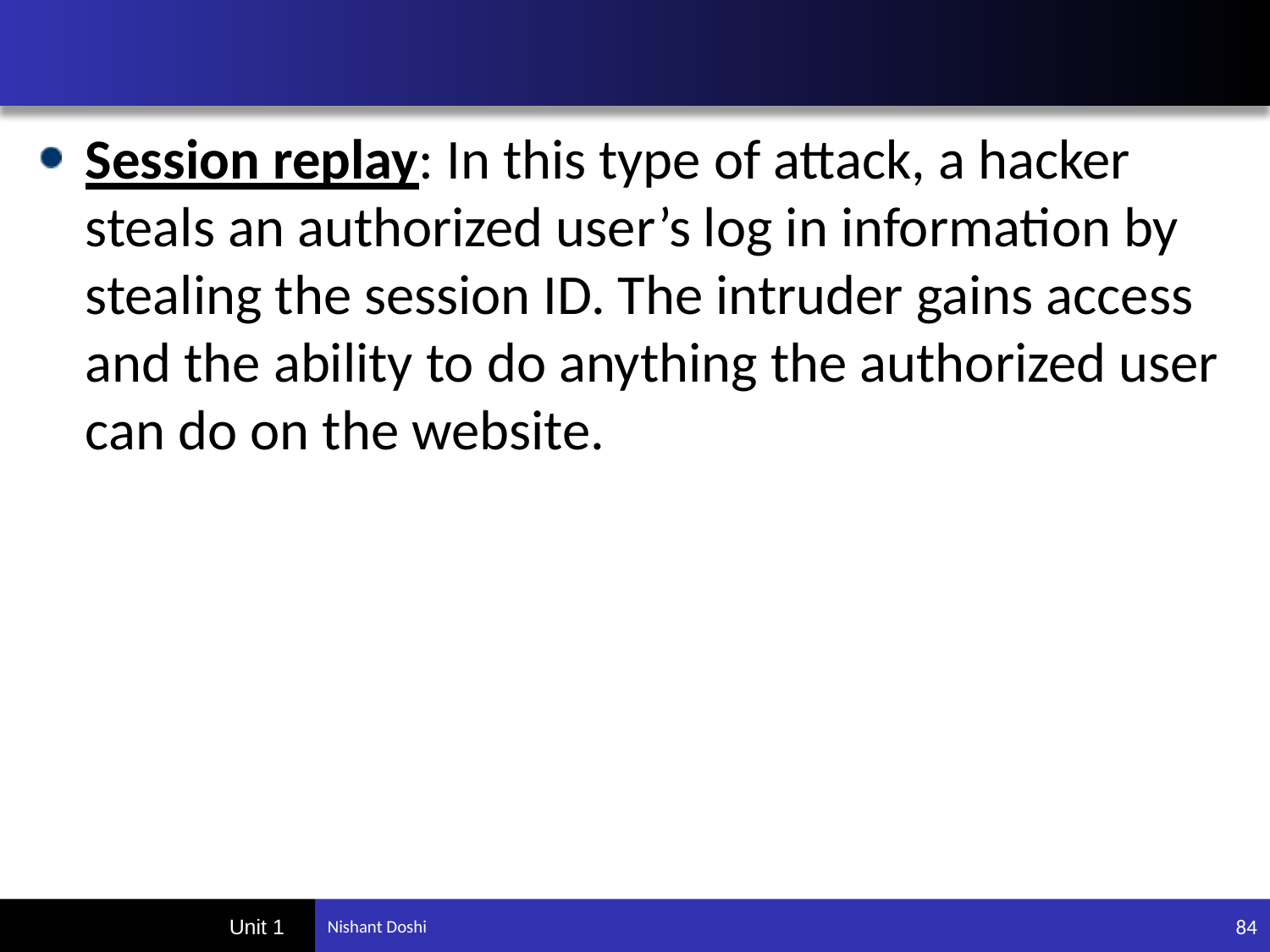

#
Session replay: In this type of attack, a hacker steals an authorized user’s log in information by stealing the session ID. The intruder gains access and the ability to do anything the authorized user can do on the website.

84